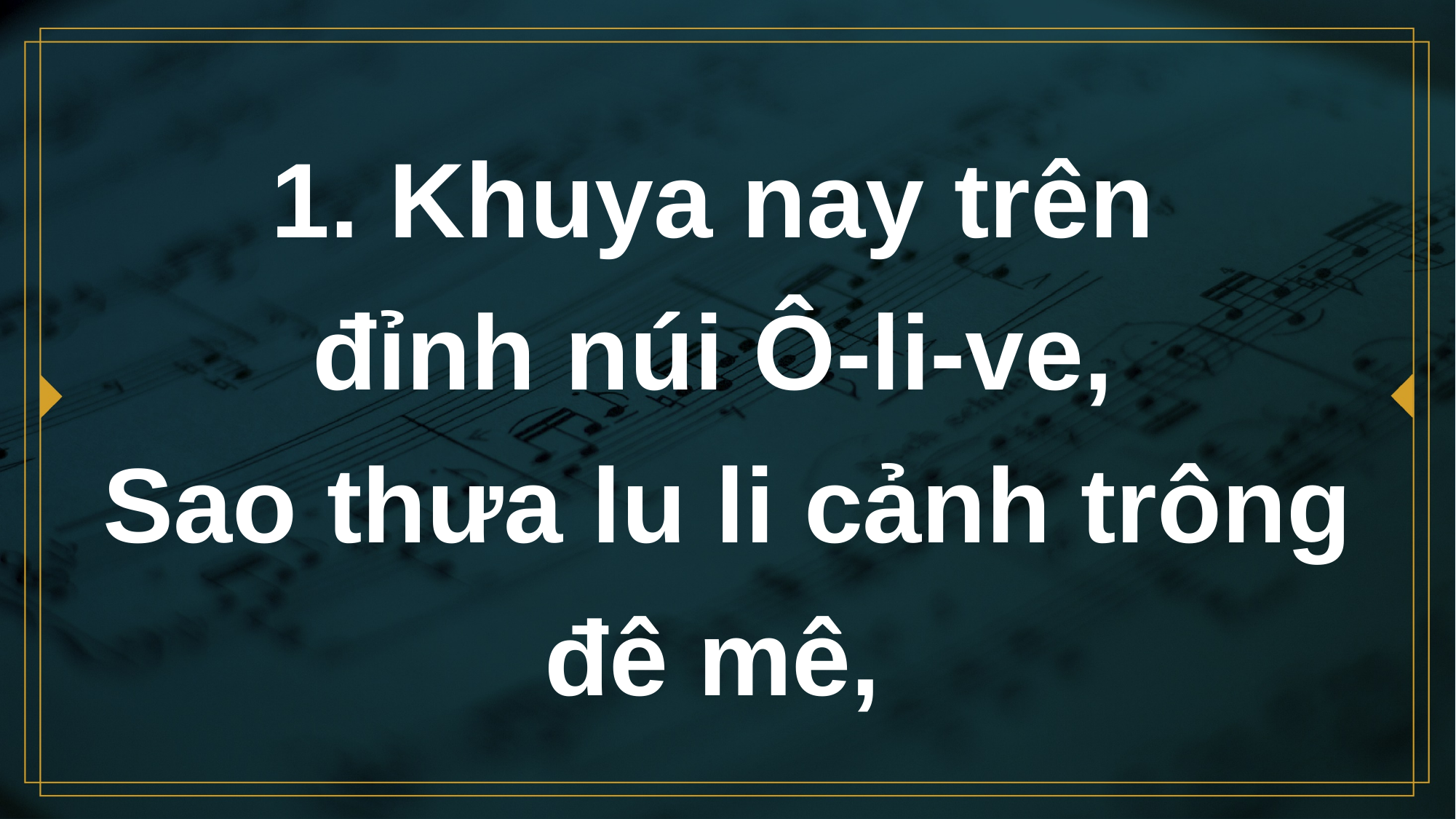

# 1. Khuya nay trên đỉnh núi Ô-li-ve, Sao thưa lu li cảnh trông đê mê,